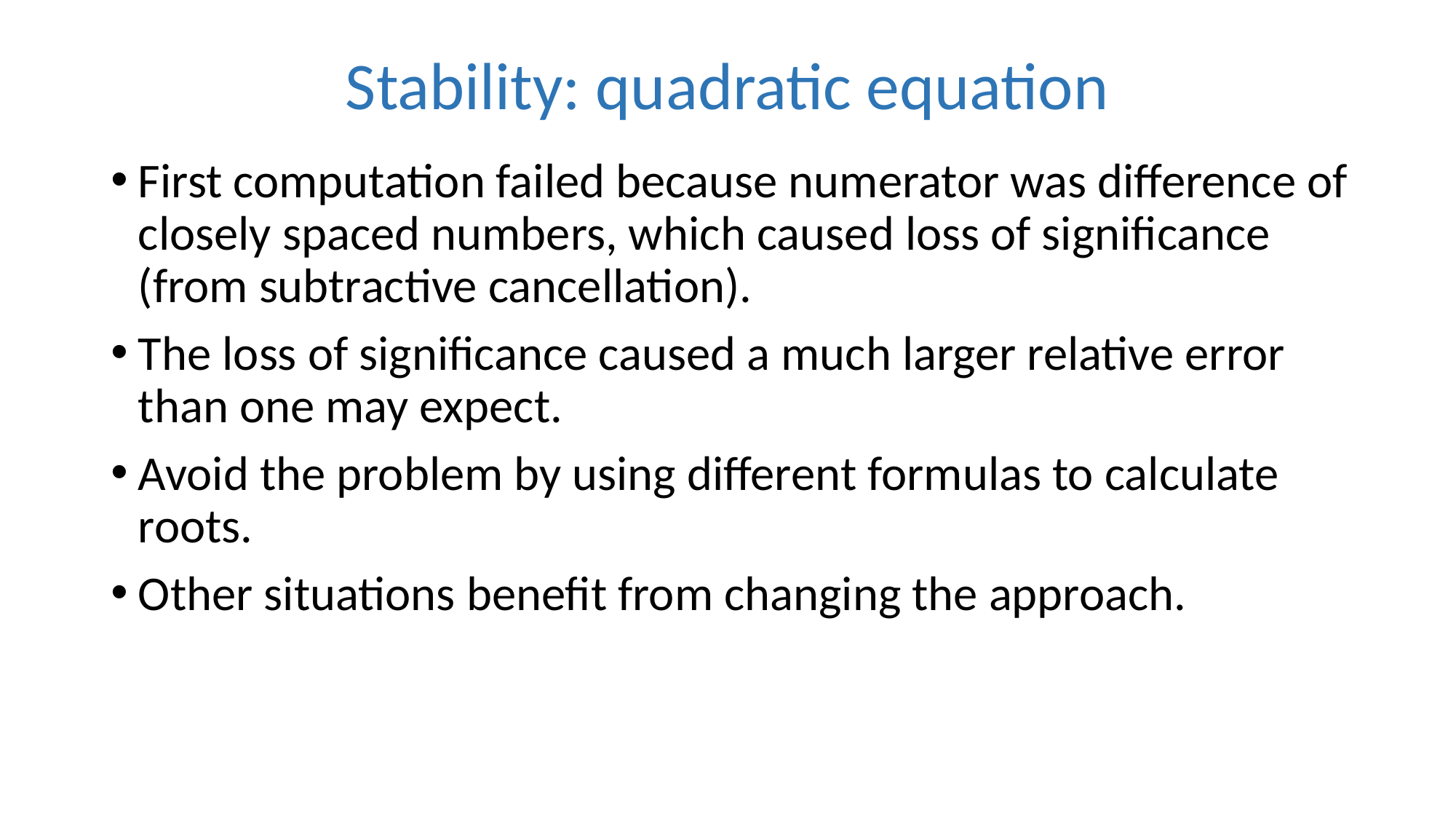

# Stability: quadratic equation
First computation failed because numerator was difference of closely spaced numbers, which caused loss of significance (from subtractive cancellation).
The loss of significance caused a much larger relative error than one may expect.
Avoid the problem by using different formulas to calculate roots.
Other situations benefit from changing the approach.